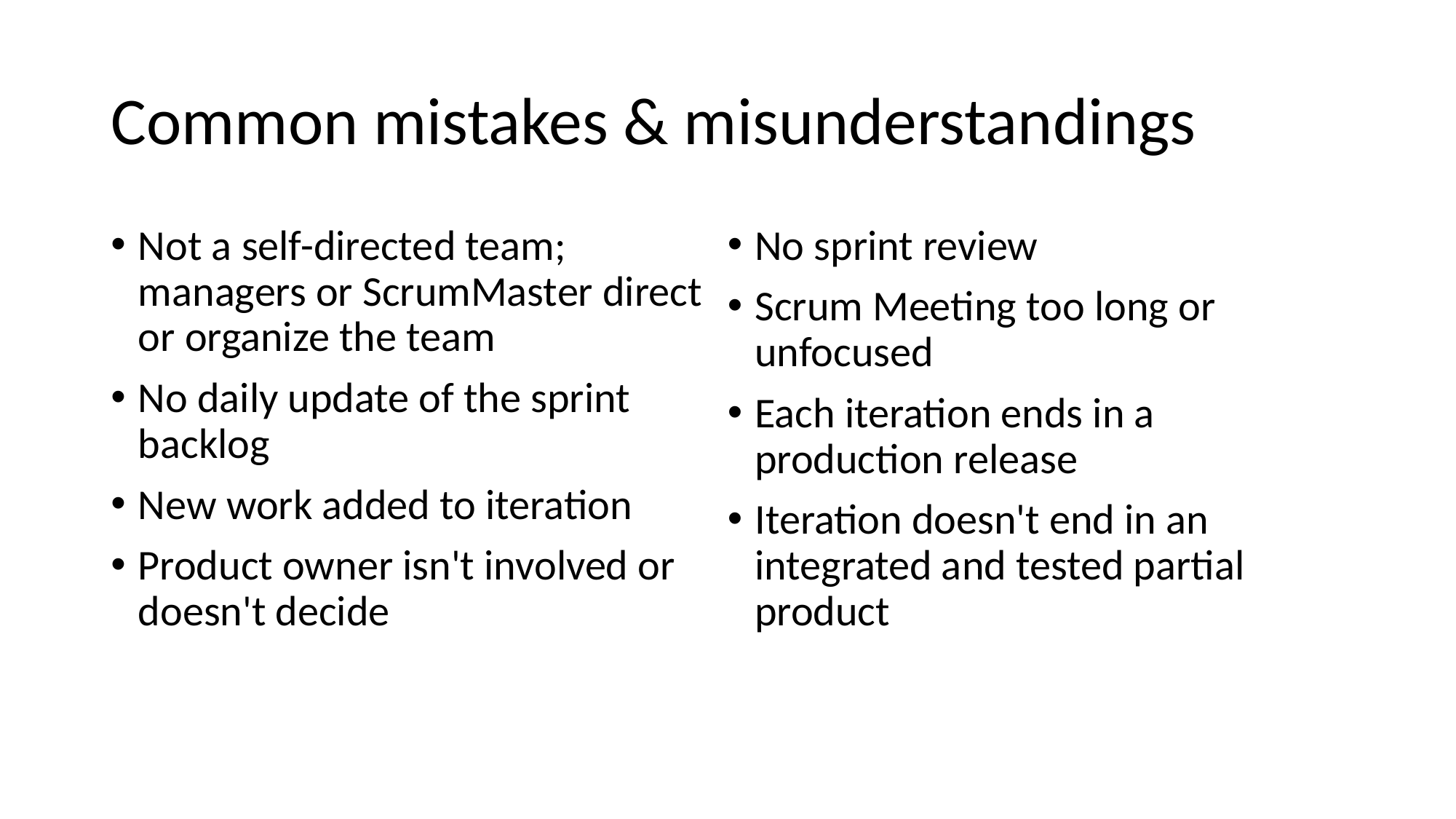

# Common mistakes & misunderstandings
Not a self-directed team; managers or ScrumMaster direct or organize the team
No daily update of the sprint backlog
New work added to iteration
Product owner isn't involved or doesn't decide
No sprint review
Scrum Meeting too long or unfocused
Each iteration ends in a production release
Iteration doesn't end in an integrated and tested partial product